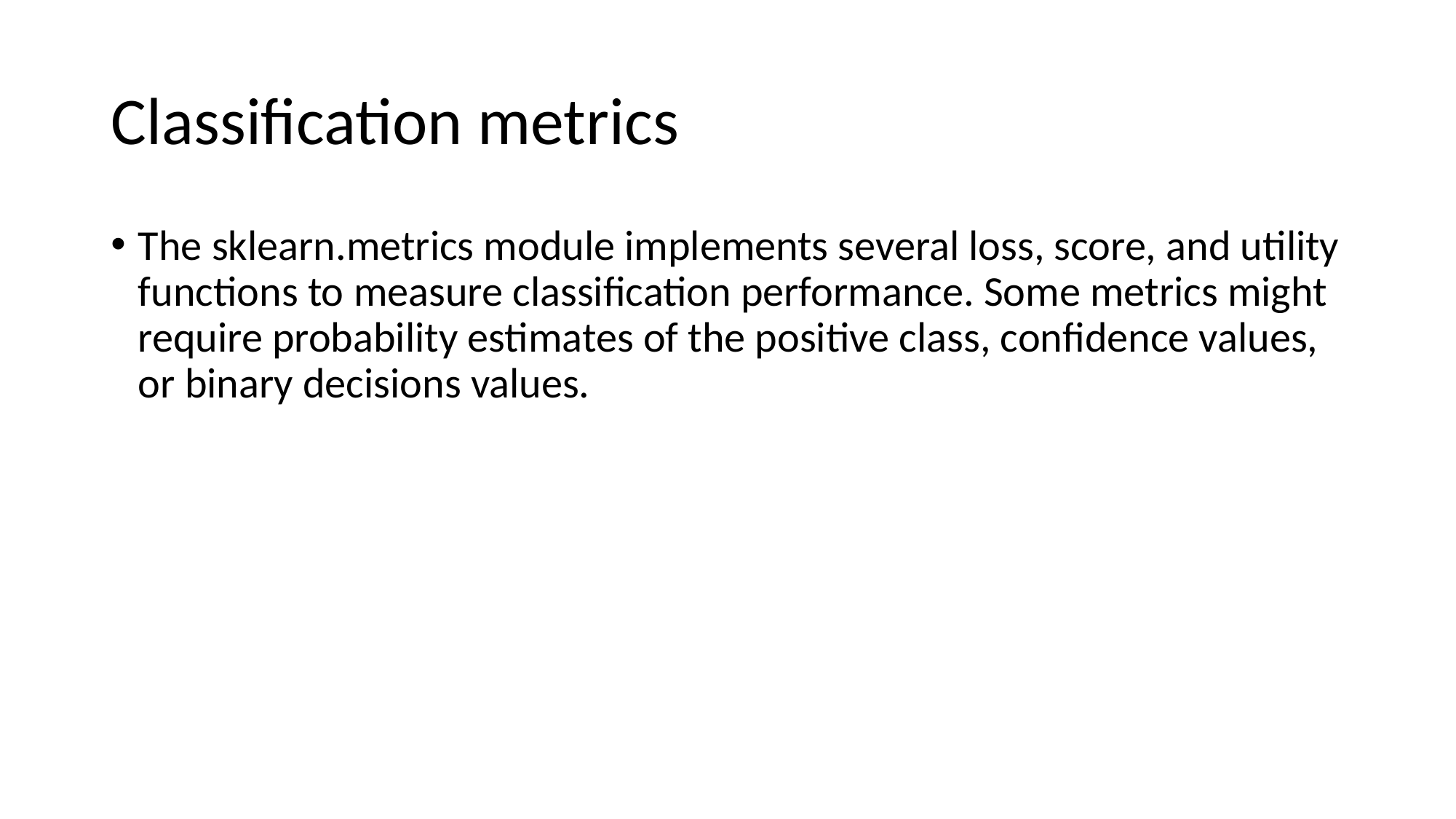

# Classification metrics
The sklearn.metrics module implements several loss, score, and utility functions to measure classification performance. Some metrics might require probability estimates of the positive class, confidence values, or binary decisions values.